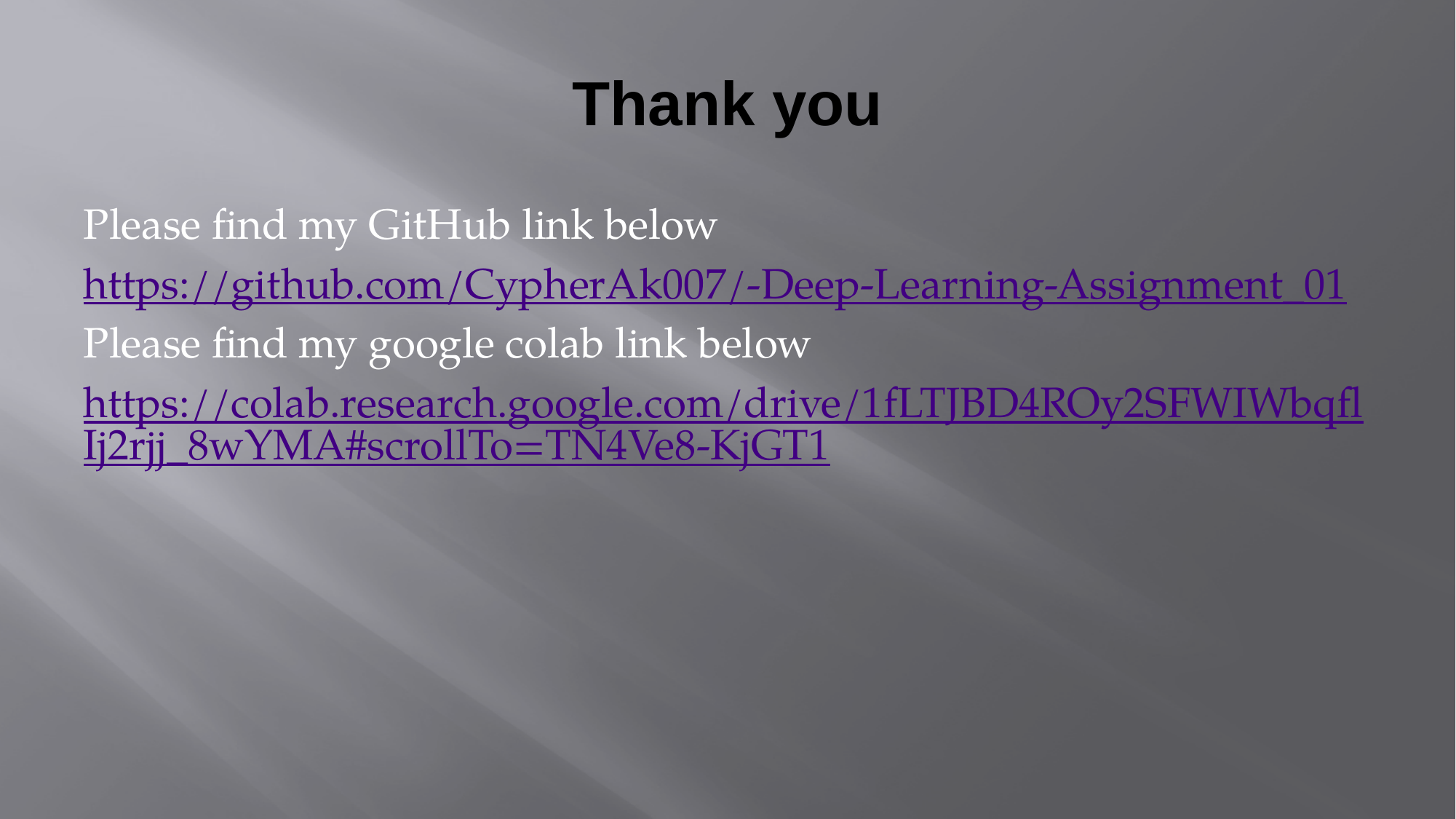

# Thank you
Please find my GitHub link below
https://github.com/CypherAk007/-Deep-Learning-Assignment_01
Please find my google colab link below
https://colab.research.google.com/drive/1fLTJBD4ROy2SFWIWbqflIj2rjj_8wYMA#scrollTo=TN4Ve8-KjGT1